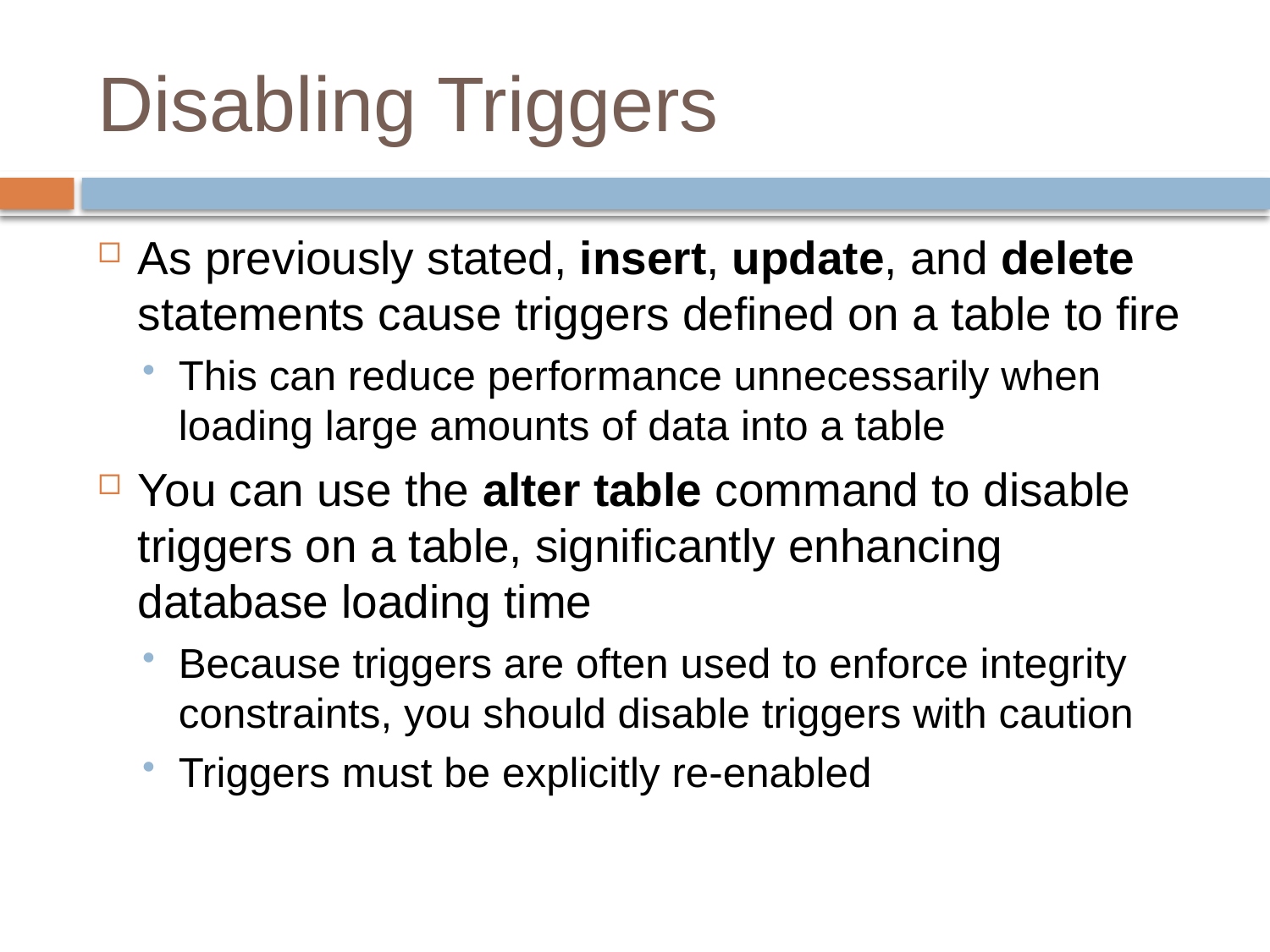

# Disabling Triggers
As previously stated, insert, update, and delete statements cause triggers defined on a table to fire
This can reduce performance unnecessarily when loading large amounts of data into a table
You can use the alter table command to disable triggers on a table, significantly enhancing database loading time
Because triggers are often used to enforce integrity constraints, you should disable triggers with caution
Triggers must be explicitly re-enabled